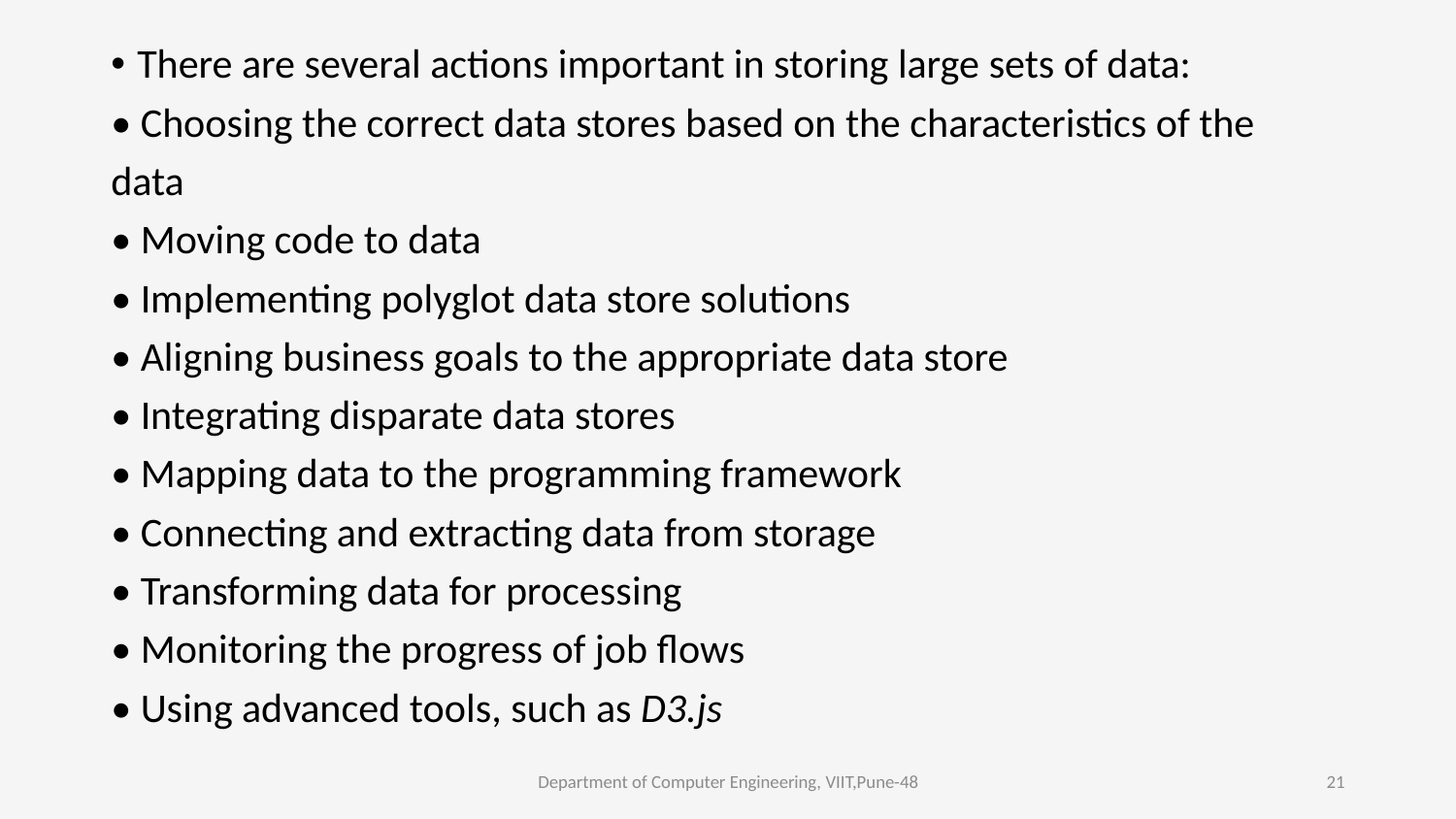

There are several actions important in storing large sets of data:
• Choosing the correct data stores based on the characteristics of the
data
• Moving code to data
• Implementing polyglot data store solutions
• Aligning business goals to the appropriate data store
• Integrating disparate data stores
• Mapping data to the programming framework
• Connecting and extracting data from storage
• Transforming data for processing
• Monitoring the progress of job flows
• Using advanced tools, such as D3.js

Department of Computer Engineering, VIIT,Pune-48
21